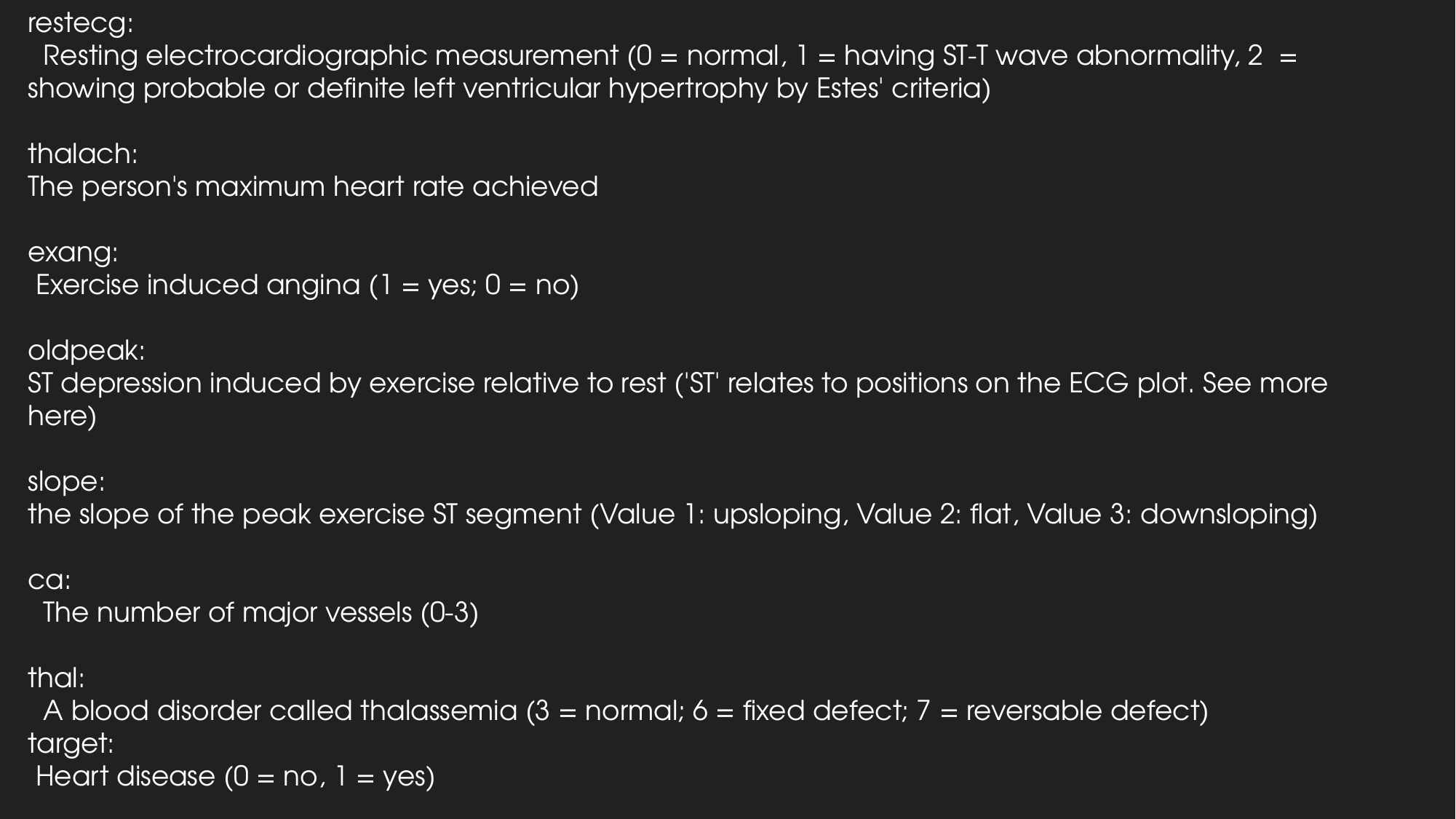

restecg:
  Resting electrocardiographic measurement (0 = normal, 1 = having ST-T wave abnormality, 2  = showing probable or definite left ventricular hypertrophy by Estes' criteria)

thalach:
The person's maximum heart rate achieved

exang:
 Exercise induced angina (1 = yes; 0 = no)

oldpeak:
ST depression induced by exercise relative to rest ('ST' relates to positions on the ECG plot. See more here)

slope:
the slope of the peak exercise ST segment (Value 1: upsloping, Value 2: flat, Value 3: downsloping)

ca:
  The number of major vessels (0-3)

thal:
  A blood disorder called thalassemia (3 = normal; 6 = fixed defect; 7 = reversable defect)
target:
 Heart disease (0 = no, 1 = yes)